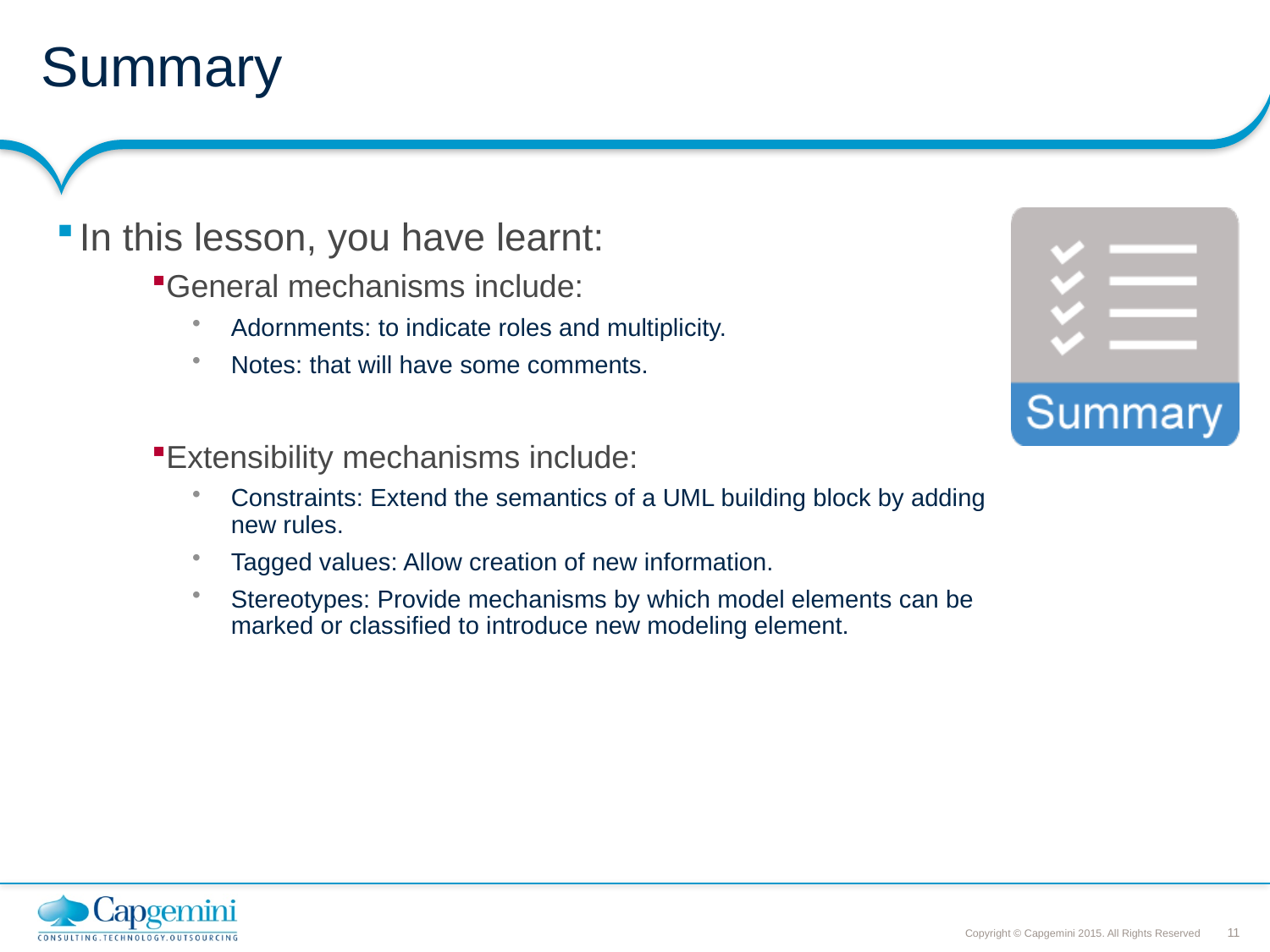

# Summary
In this lesson, you have learnt:
General mechanisms include:
Adornments: to indicate roles and multiplicity.
Notes: that will have some comments.

Extensibility mechanisms include:
Constraints: Extend the semantics of a UML building block by adding new rules.
Tagged values: Allow creation of new information.
Stereotypes: Provide mechanisms by which model elements can be marked or classified to introduce new modeling element.